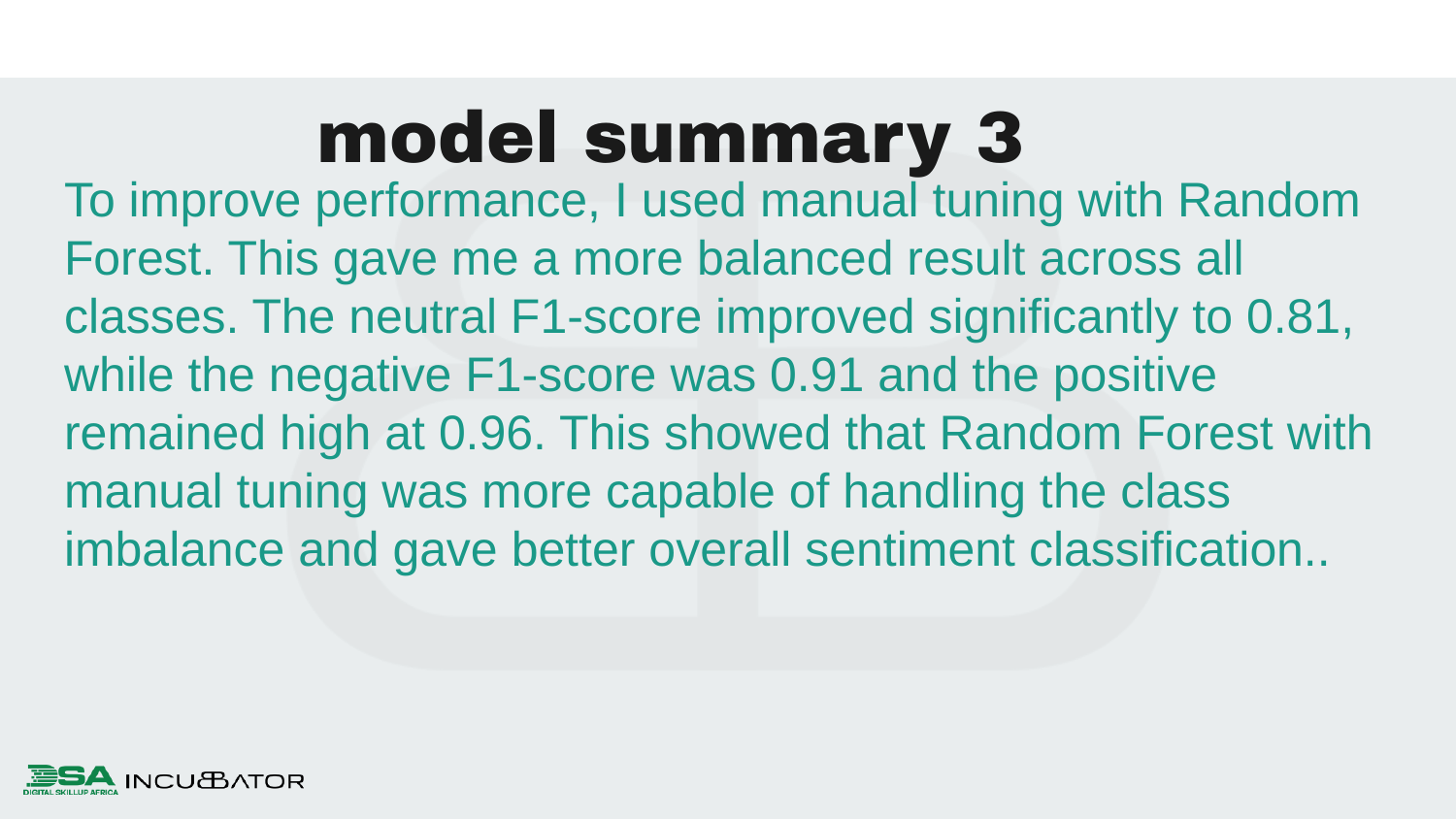

model summary 3
To improve performance, I used manual tuning with Random Forest. This gave me a more balanced result across all classes. The neutral F1-score improved significantly to 0.81, while the negative F1-score was 0.91 and the positive remained high at 0.96. This showed that Random Forest with manual tuning was more capable of handling the class imbalance and gave better overall sentiment classification..